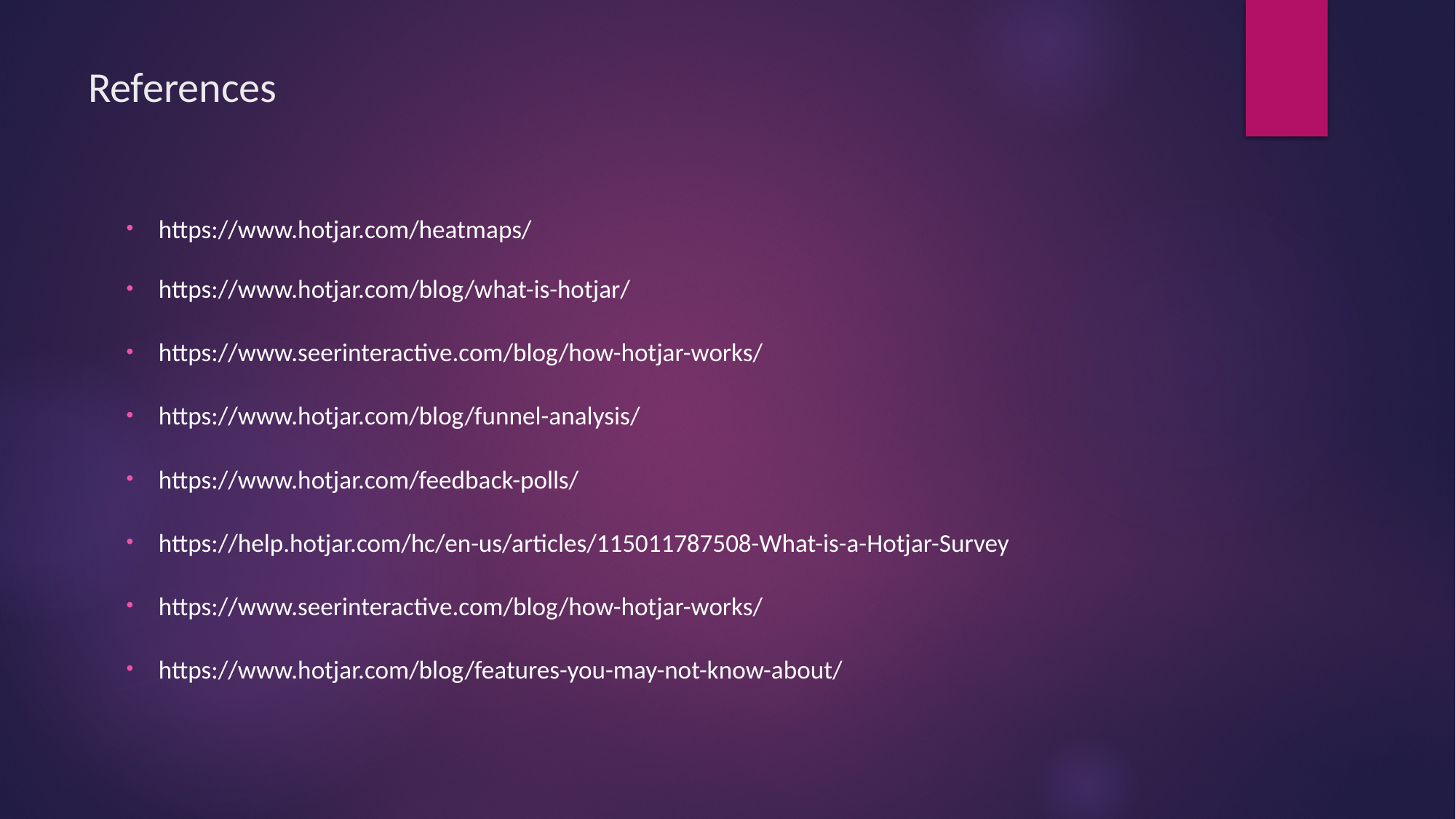

# References
https://www.hotjar.com/heatmaps/
https://www.hotjar.com/blog/what-is-hotjar/
https://www.seerinteractive.com/blog/how-hotjar-works/
https://www.hotjar.com/blog/funnel-analysis/
https://www.hotjar.com/feedback-polls/
https://help.hotjar.com/hc/en-us/articles/115011787508-What-is-a-Hotjar-Survey
https://www.seerinteractive.com/blog/how-hotjar-works/
https://www.hotjar.com/blog/features-you-may-not-know-about/